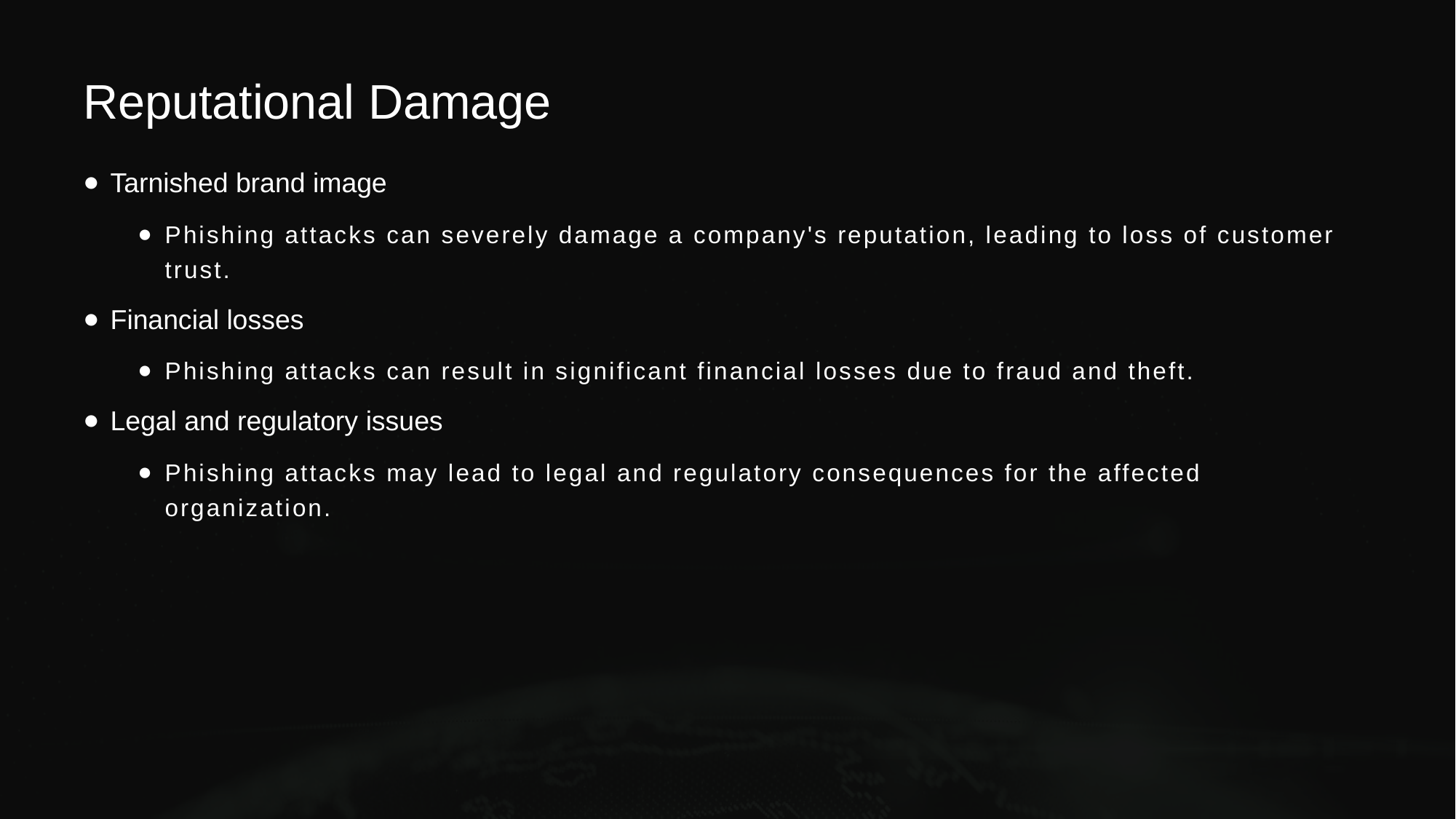

# Reputational Damage
Tarnished brand image
Phishing attacks can severely damage a company's reputation, leading to loss of customer trust.
Financial losses
Phishing attacks can result in significant financial losses due to fraud and theft.
Legal and regulatory issues
Phishing attacks may lead to legal and regulatory consequences for the affected organization.